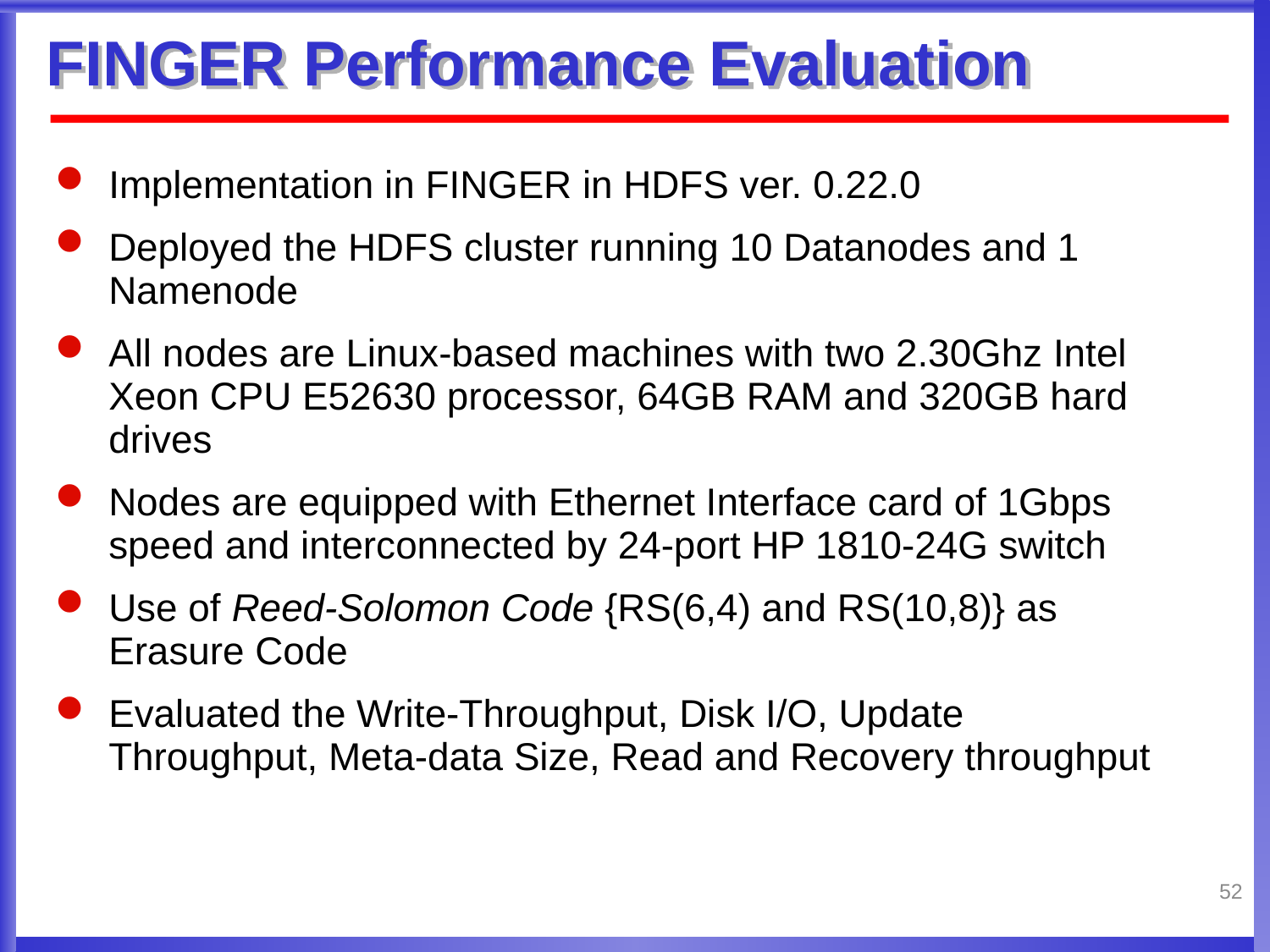

# FINGER Performance Evaluation
Implementation in FINGER in HDFS ver. 0.22.0
Deployed the HDFS cluster running 10 Datanodes and 1 Namenode
All nodes are Linux-based machines with two 2.30Ghz Intel Xeon CPU E52630 processor, 64GB RAM and 320GB hard drives
Nodes are equipped with Ethernet Interface card of 1Gbps speed and interconnected by 24-port HP 1810-24G switch
Use of Reed-Solomon Code {RS(6,4) and RS(10,8)} as Erasure Code
Evaluated the Write-Throughput, Disk I/O, Update Throughput, Meta-data Size, Read and Recovery throughput

52